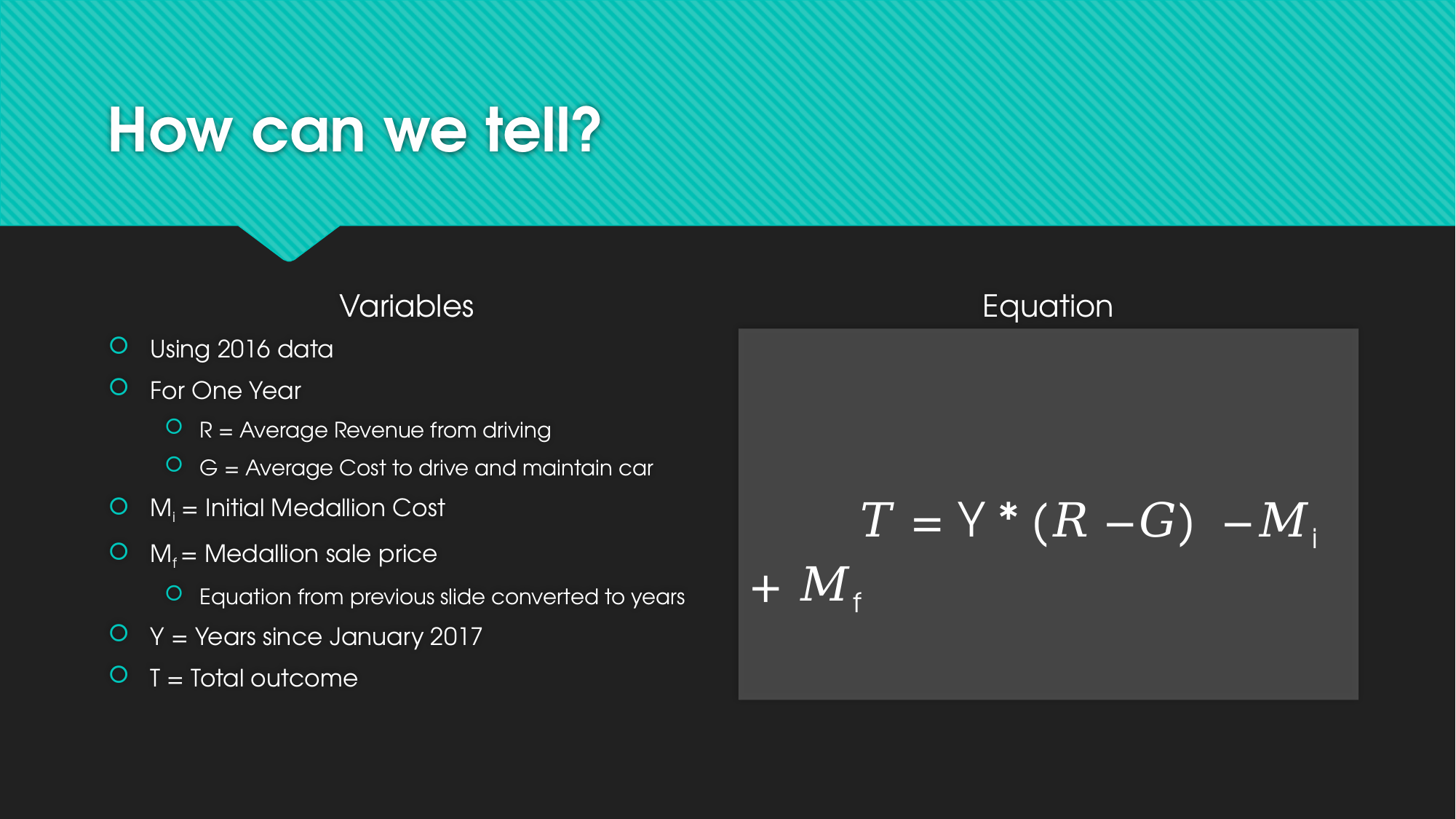

# How can we tell?
Variables
Equation
Using 2016 data
For One Year
R = Average Revenue from driving
G = Average Cost to drive and maintain car
Mi = Initial Medallion Cost
Mf = Medallion sale price
Equation from previous slide converted to years
Y = Years since January 2017
T = Total outcome

	𝑇 = Y * (𝑅 −𝐺)  −𝑀i + 𝑀f